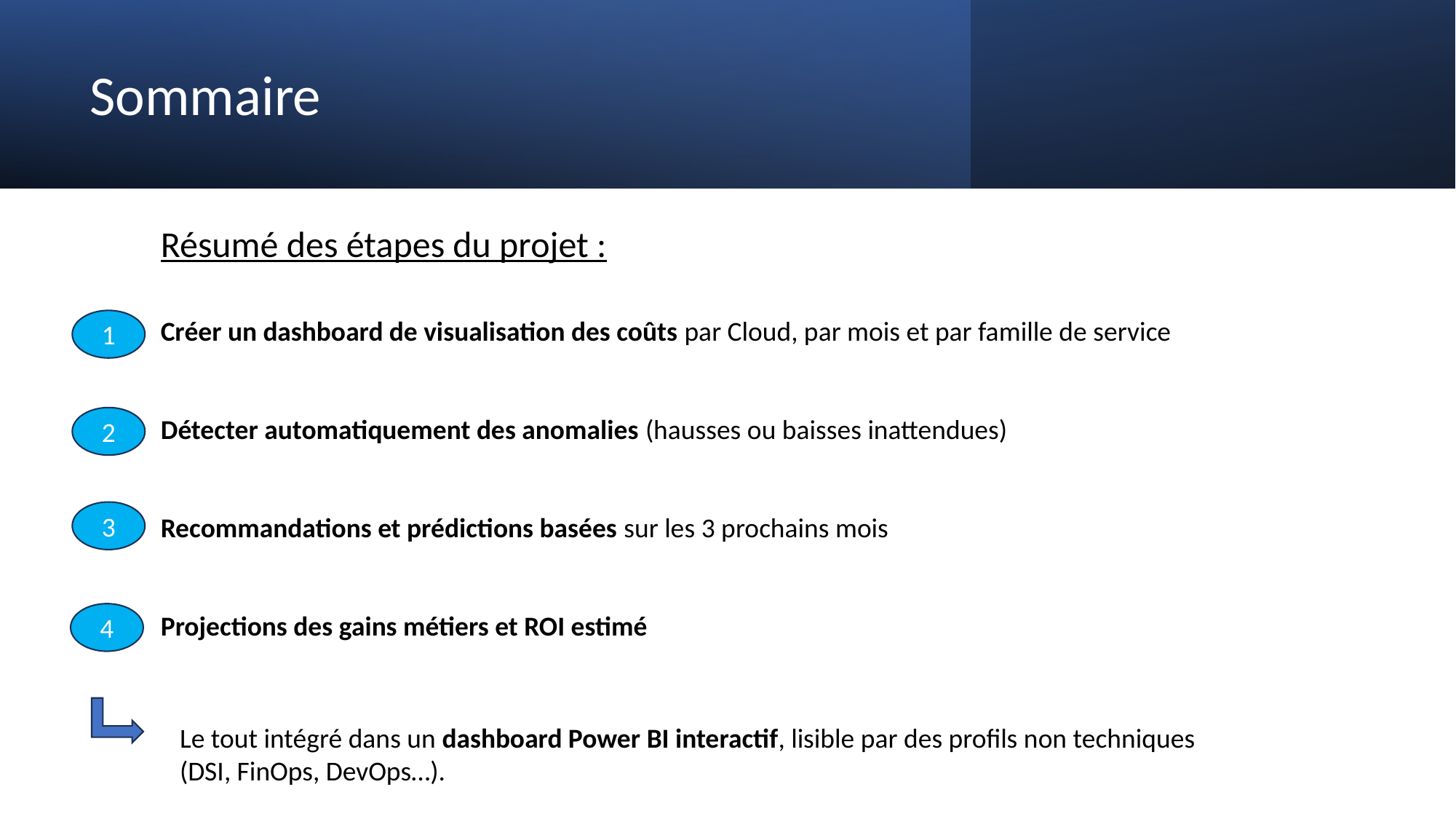

# Sommaire
Résumé des étapes du projet :

Créer un dashboard de visualisation des coûts par Cloud, par mois et par famille de service

Détecter automatiquement des anomalies (hausses ou baisses inattendues)

Recommandations et prédictions basées sur les 3 prochains mois

Projections des gains métiers et ROI estimé
1
2
3
4

Le tout intégré dans un dashboard Power BI interactif, lisible par des profils non techniques
(DSI, FinOps, DevOps…).